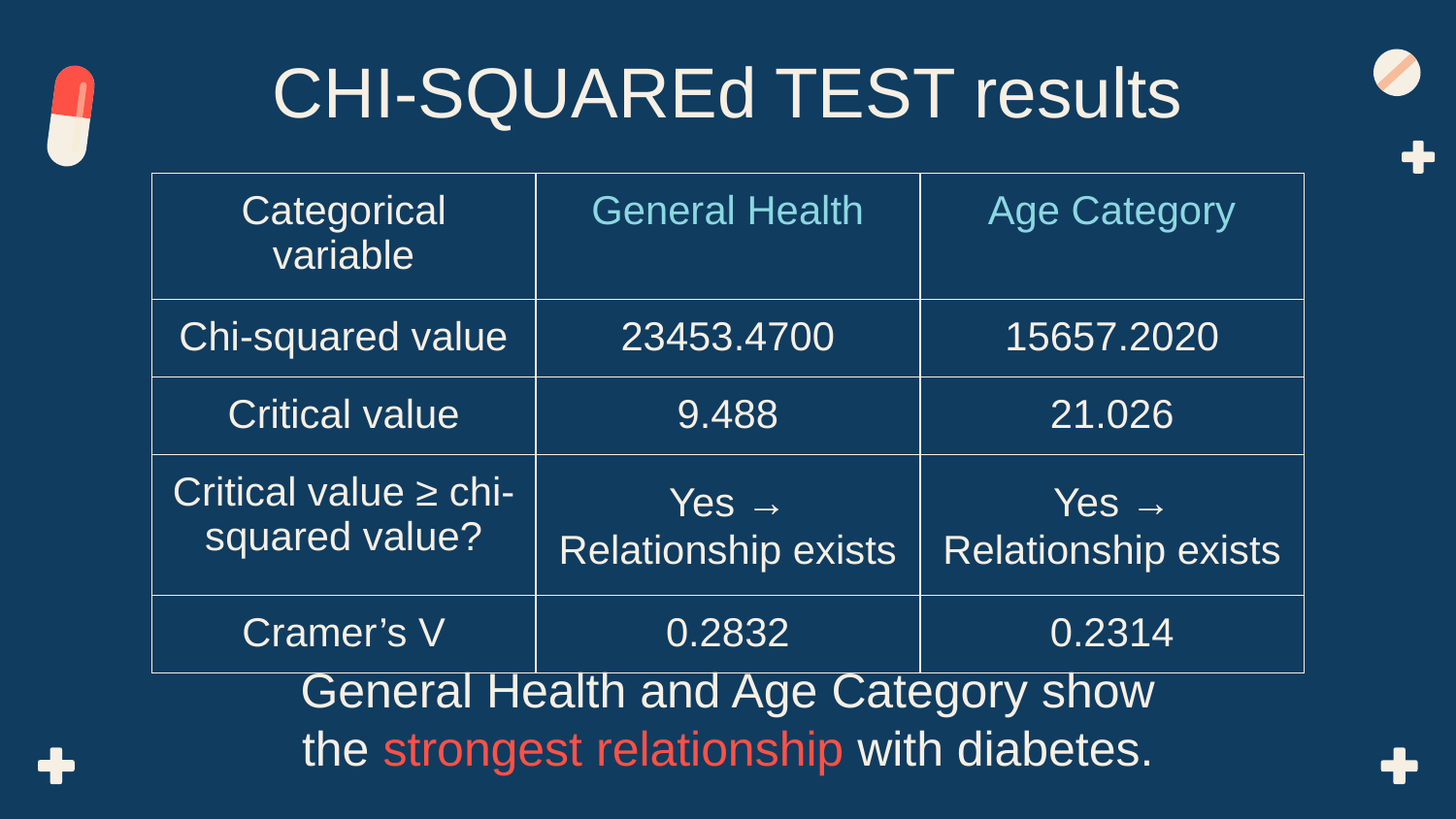

# CHI-SQUAREd TEST results
| Categorical variable | General Health | Age Category |
| --- | --- | --- |
| Chi-squared value | 23453.4700 | 15657.2020 |
| Critical value | 9.488 | 21.026 |
| Critical value ≥ chi-squared value? | Yes → Relationship exists | Yes → Relationship exists |
| Cramer’s V | 0.2832 | 0.2314 |
General Health and Age Category show the strongest relationship with diabetes.